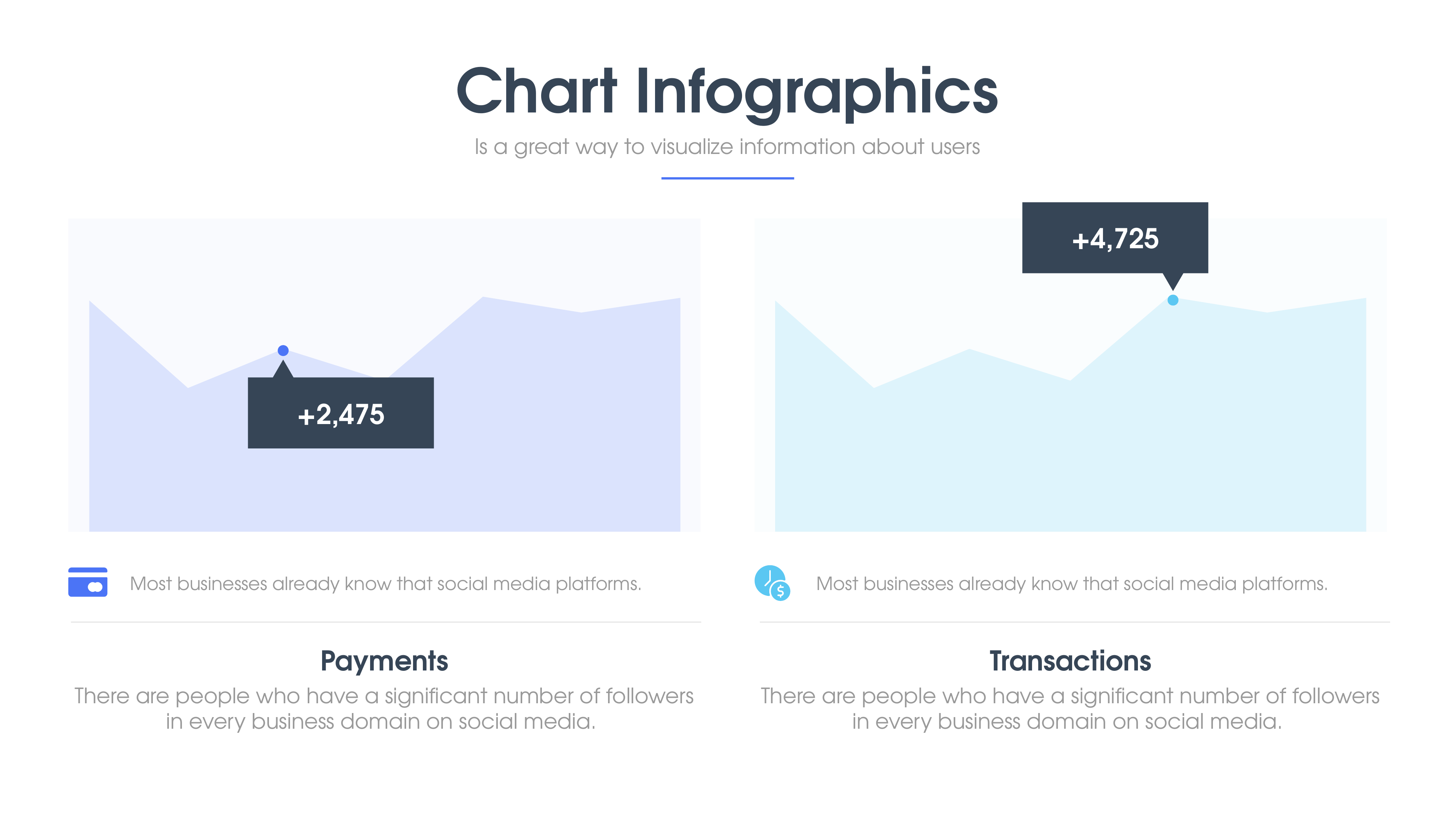

Chart Infographics
Is a great way to visualize information about users

+4,725

+2,475

Most businesses already know that social media platforms.
Most businesses already know that social media platforms.
Payments
There are people who have a significant number of followers in every business domain on social media.
Transactions
There are people who have a significant number of followers in every business domain on social media.